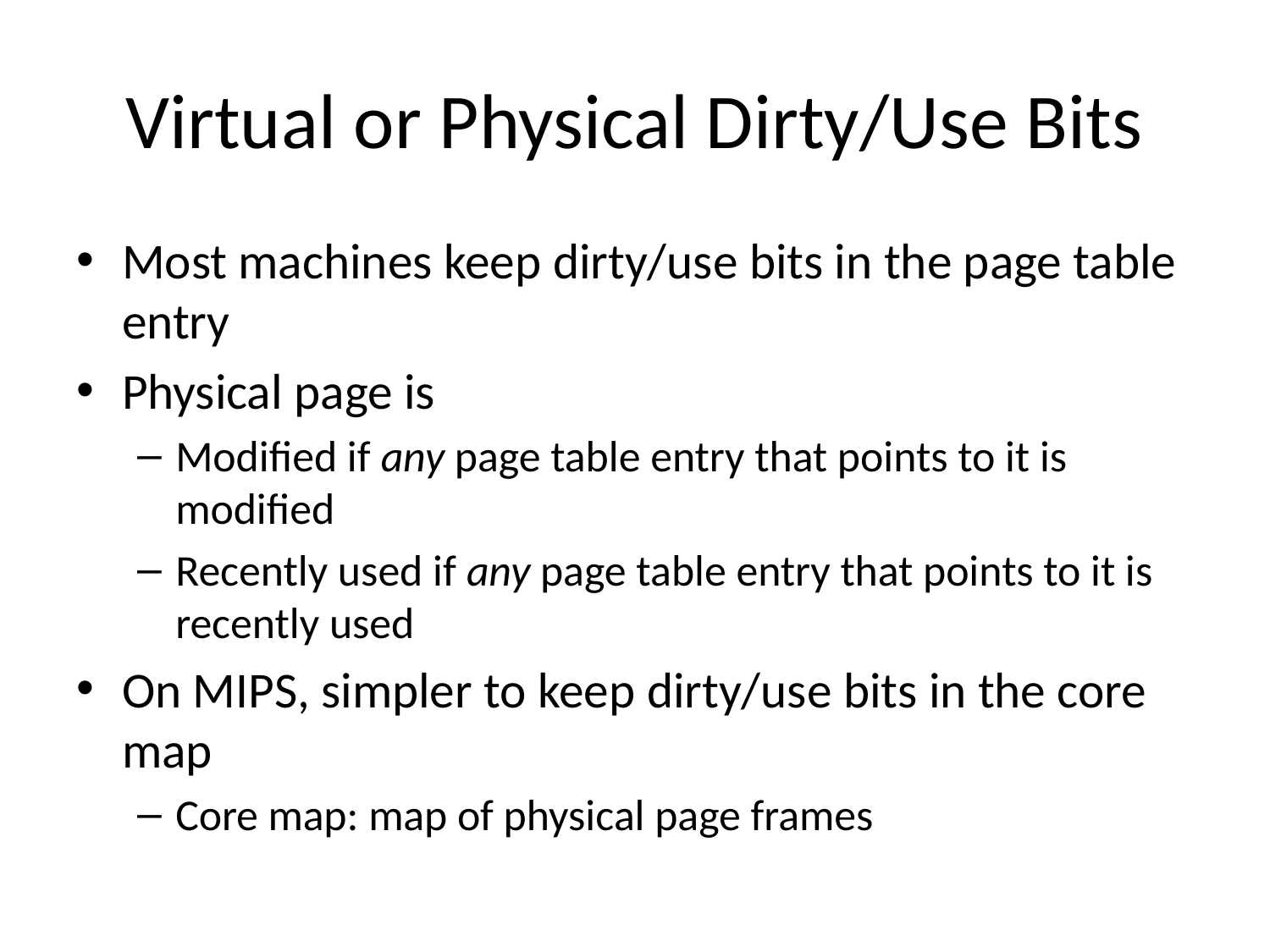

# Virtual or Physical Dirty/Use Bits
Most machines keep dirty/use bits in the page table entry
Physical page is
Modified if any page table entry that points to it is modified
Recently used if any page table entry that points to it is recently used
On MIPS, simpler to keep dirty/use bits in the core map
Core map: map of physical page frames